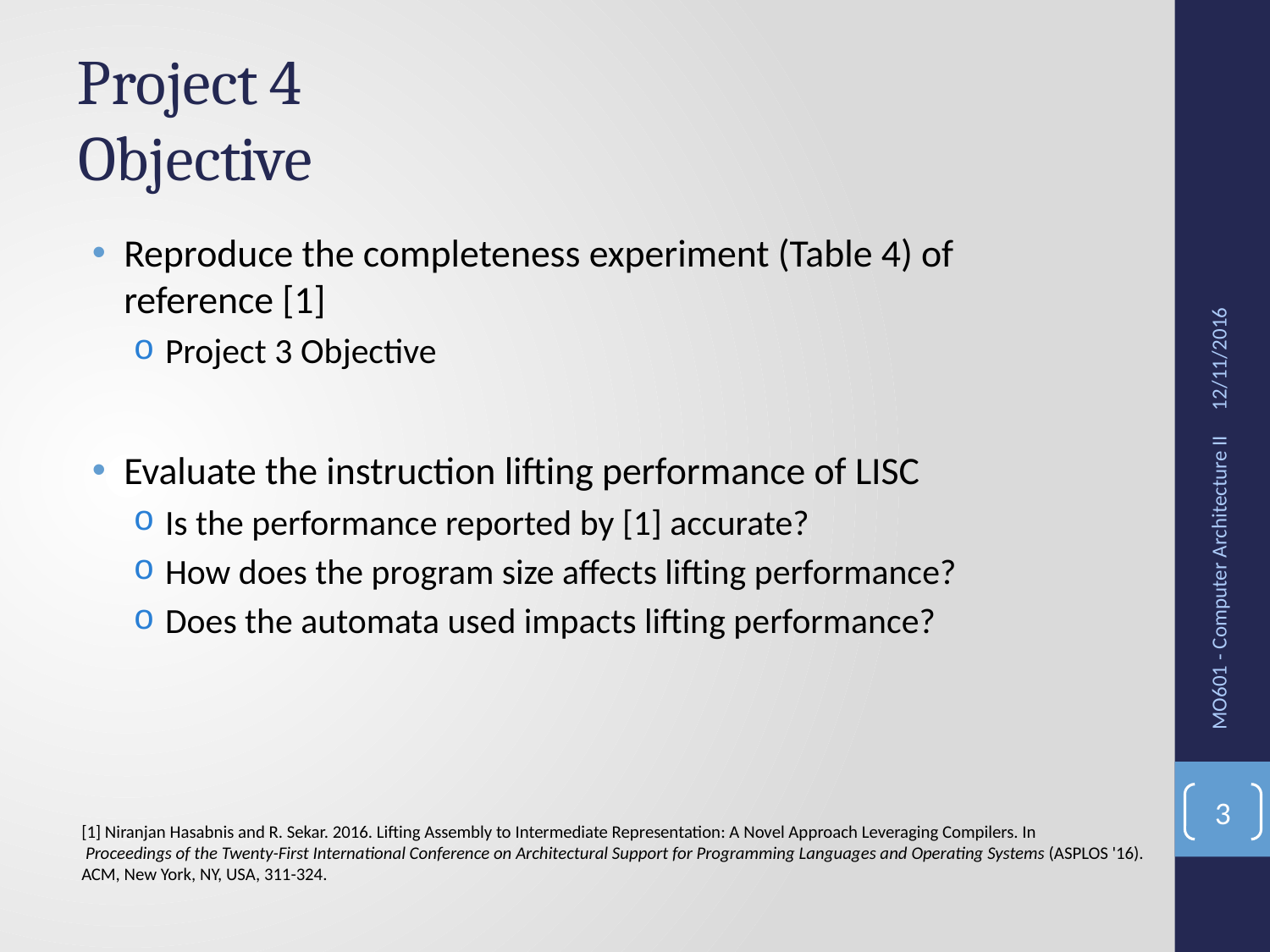

# Project 4 Objective
Reproduce the completeness experiment (Table 4) of reference [1]
Project 3 Objective

Evaluate the instruction lifting performance of LISC
Is the performance reported by [1] accurate?
How does the program size affects lifting performance?
Does the automata used impacts lifting performance?

12/11/2016
MO601 - Computer Architecture II
3
[1] Niranjan Hasabnis and R. Sekar. 2016. Lifting Assembly to Intermediate Representation: A Novel Approach Leveraging Compilers. In
 Proceedings of the Twenty-First International Conference on Architectural Support for Programming Languages and Operating Systems (ASPLOS '16).
ACM, New York, NY, USA, 311-324.